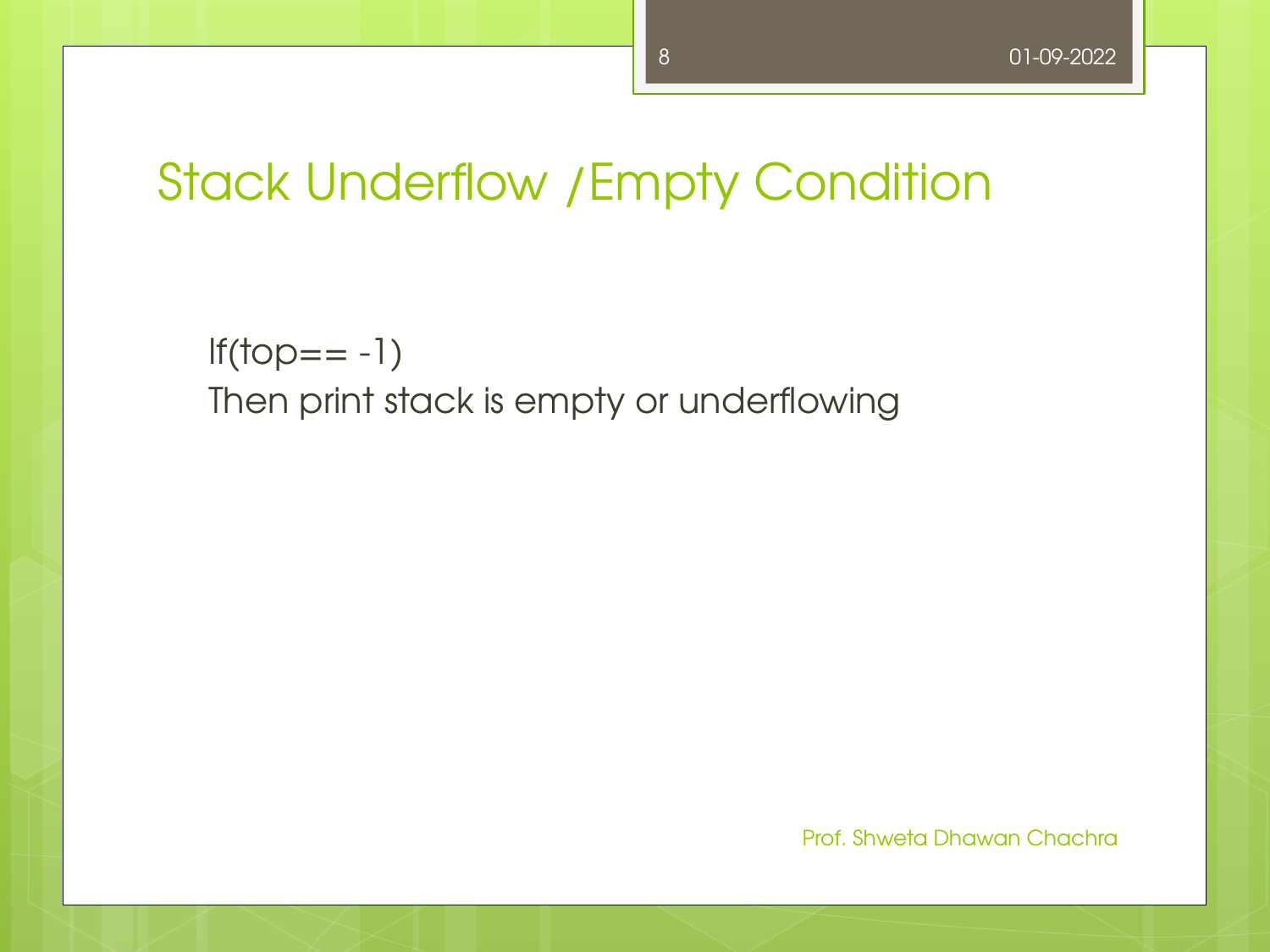

8
01-09-2022
# Stack Underflow /Empty Condition
If(top== -1)
Then print stack is empty or underflowing
Prof. Shweta Dhawan Chachra